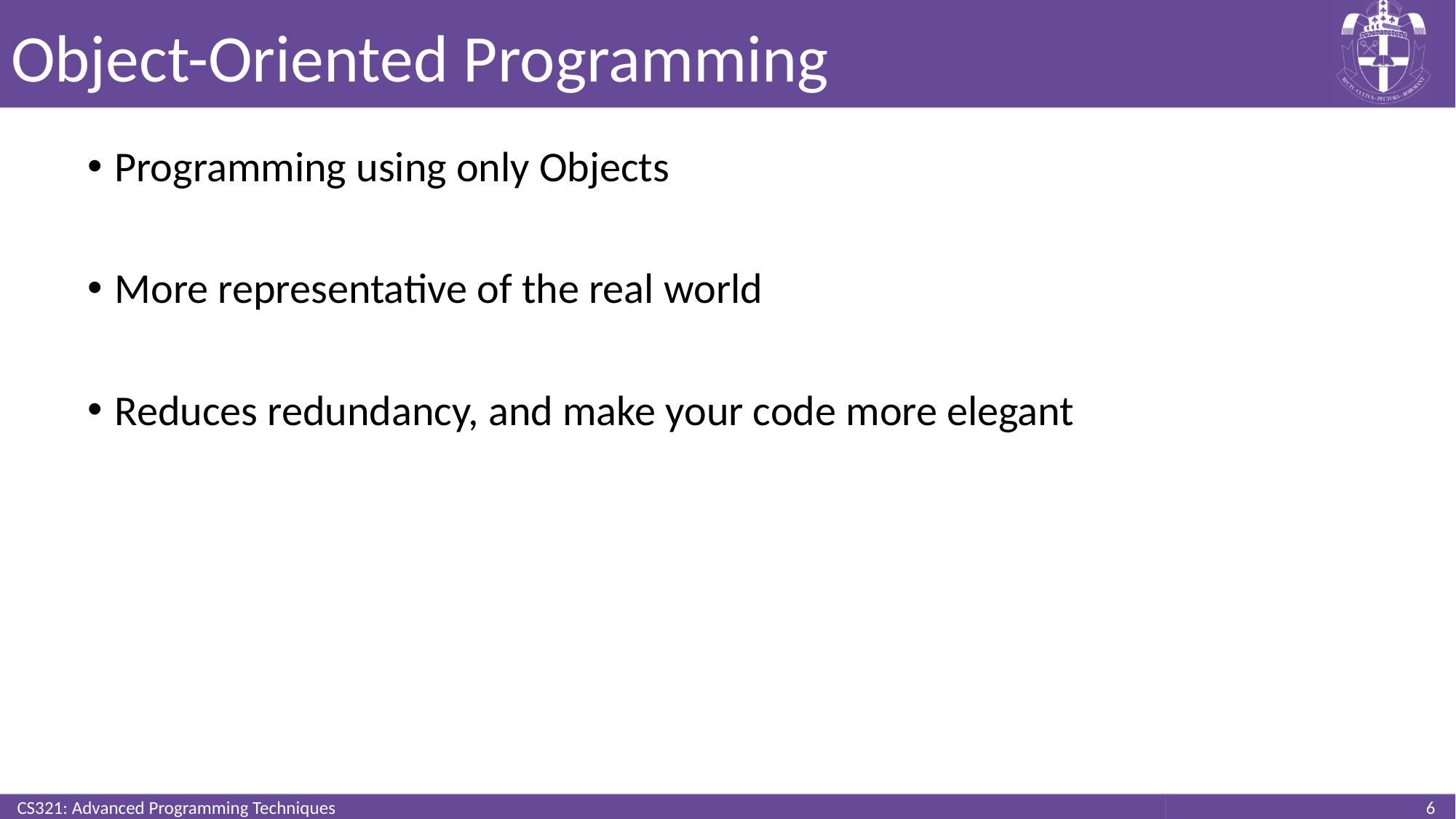

# Object-Oriented Programming
Programming using only Objects

More representative of the real world

Reduces redundancy, and make your code more elegant

CS321: Advanced Programming Techniques
6